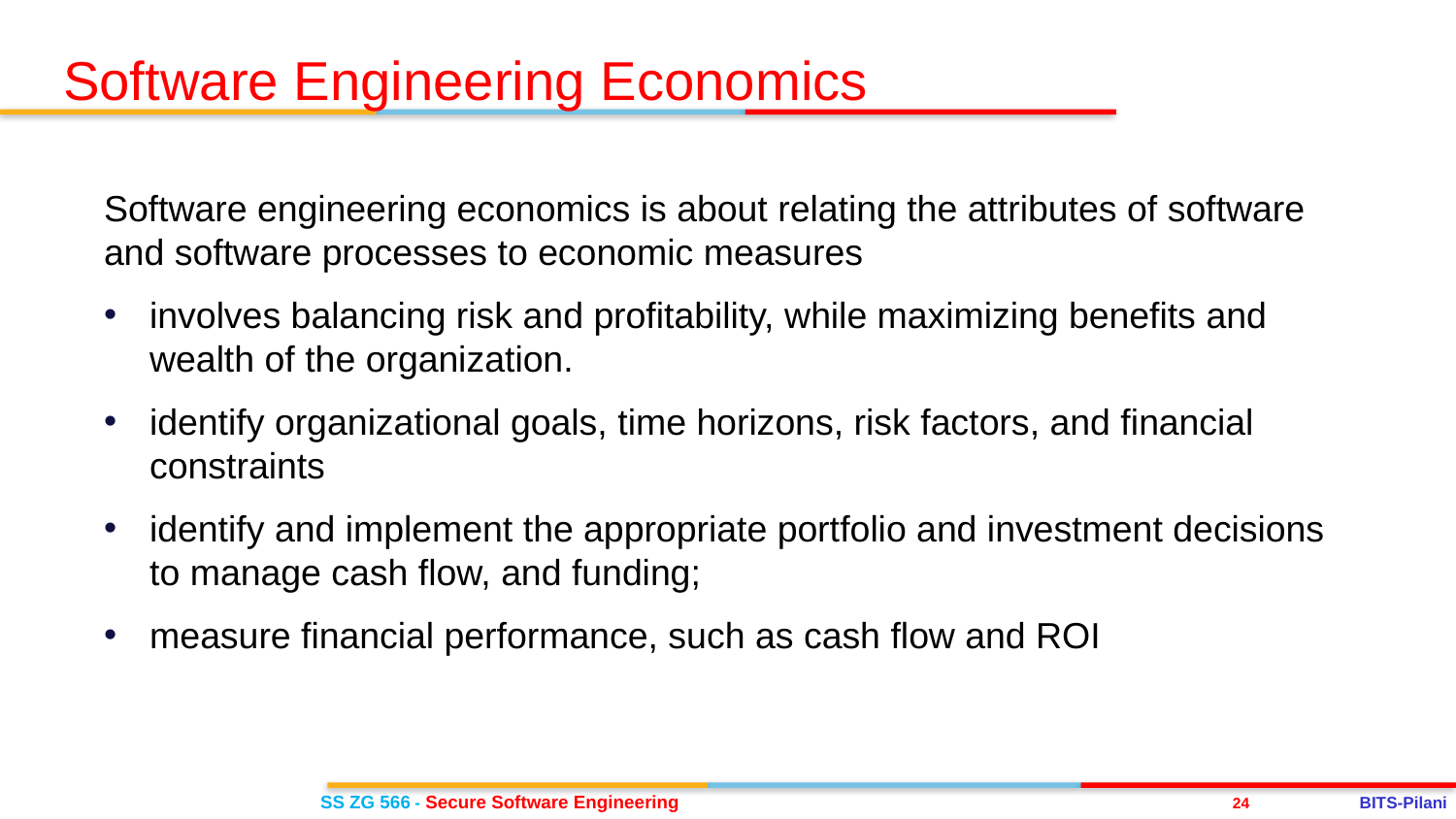

Software Engineering Economics
Software engineering economics is about relating the attributes of software and software processes to economic measures
involves balancing risk and profitability, while maximizing benefits and wealth of the organization.
identify organizational goals, time horizons, risk factors, and financial constraints
identify and implement the appropriate portfolio and investment decisions to manage cash flow, and funding;
measure financial performance, such as cash flow and ROI